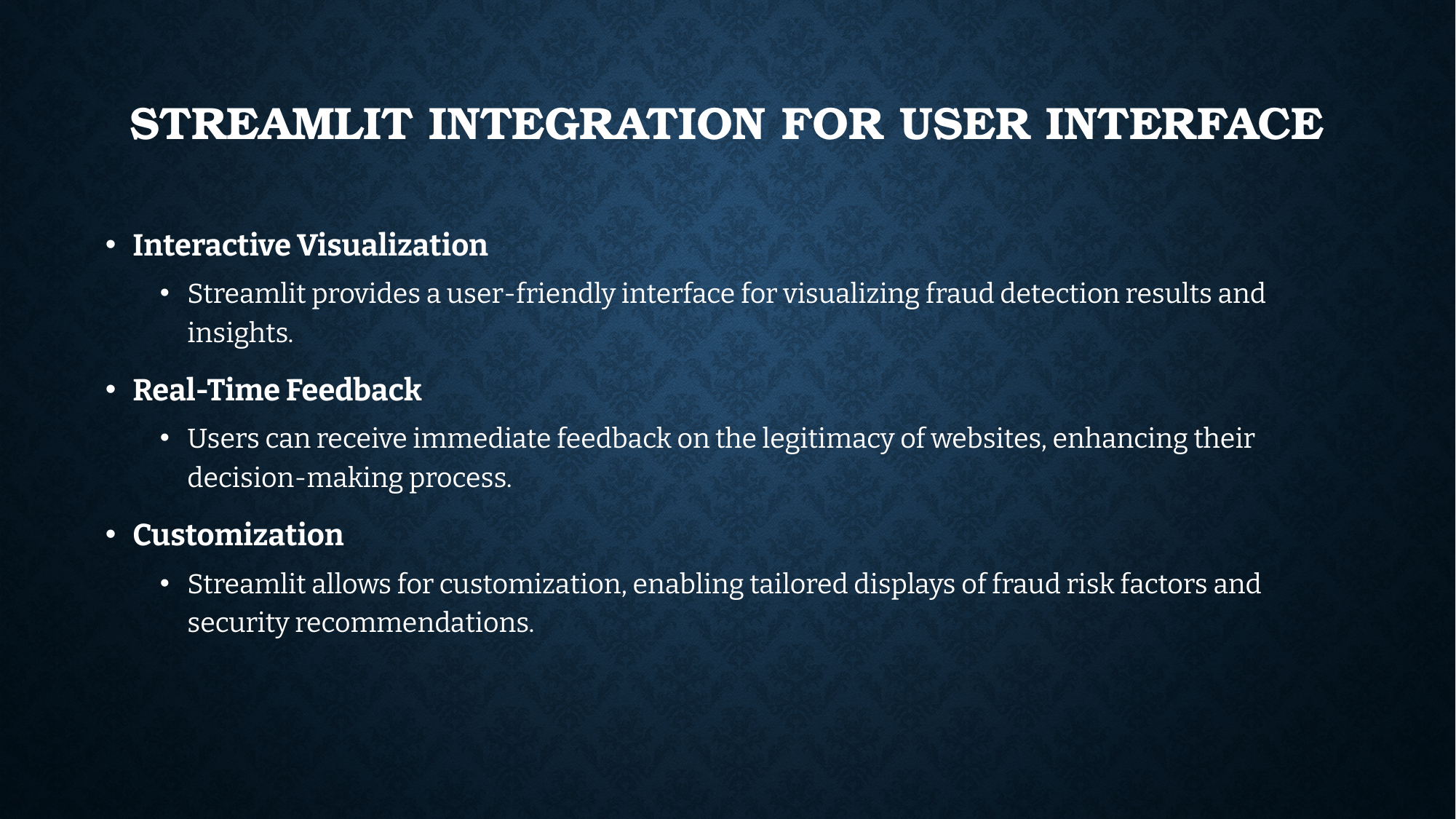

# Streamlit Integration for User Interface
Interactive Visualization
Streamlit provides a user-friendly interface for visualizing fraud detection results and insights.
Real-Time Feedback
Users can receive immediate feedback on the legitimacy of websites, enhancing their decision-making process.
Customization
Streamlit allows for customization, enabling tailored displays of fraud risk factors and security recommendations.